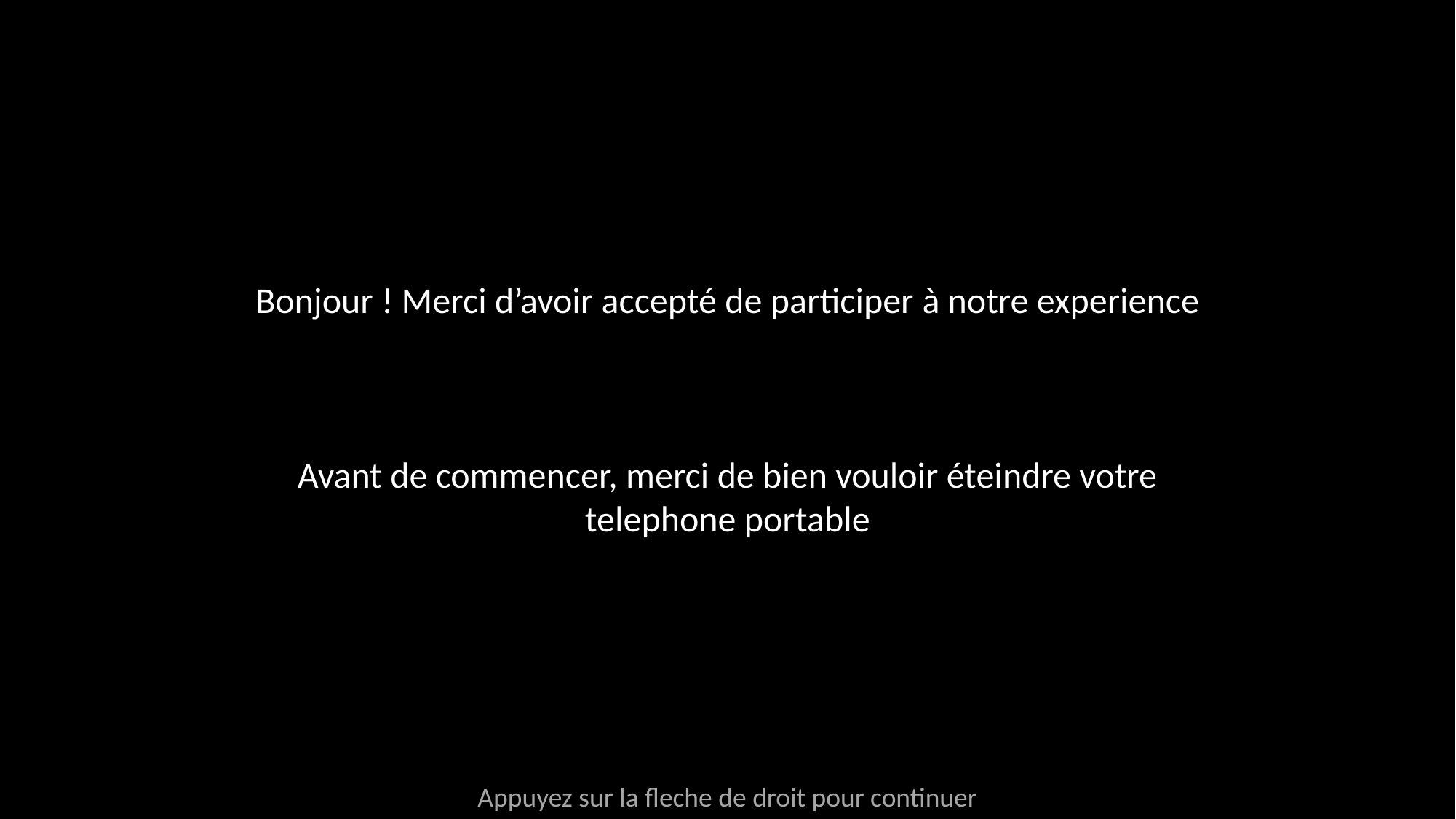

Bonjour ! Merci d’avoir accepté de participer à notre experience

Avant de commencer, merci de bien vouloir éteindre votre telephone portable
Appuyez sur la fleche de droit pour continuer